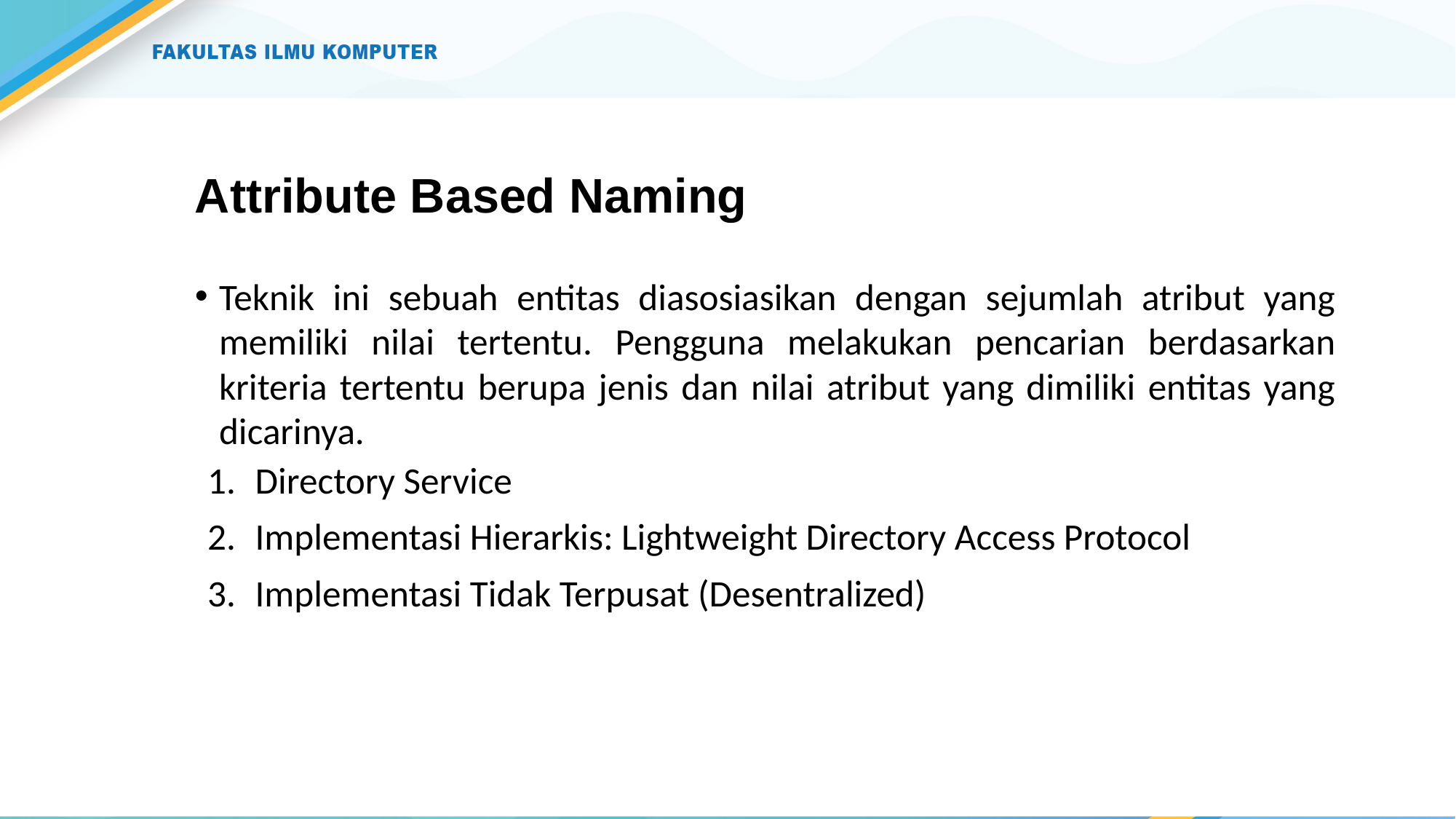

# Attribute Based Naming
Teknik ini sebuah entitas diasosiasikan dengan sejumlah atribut yang memiliki nilai tertentu. Pengguna melakukan pencarian berdasarkan kriteria tertentu berupa jenis dan nilai atribut yang dimiliki entitas yang dicarinya.
Directory Service
Implementasi Hierarkis: Lightweight Directory Access Protocol
Implementasi Tidak Terpusat (Desentralized)